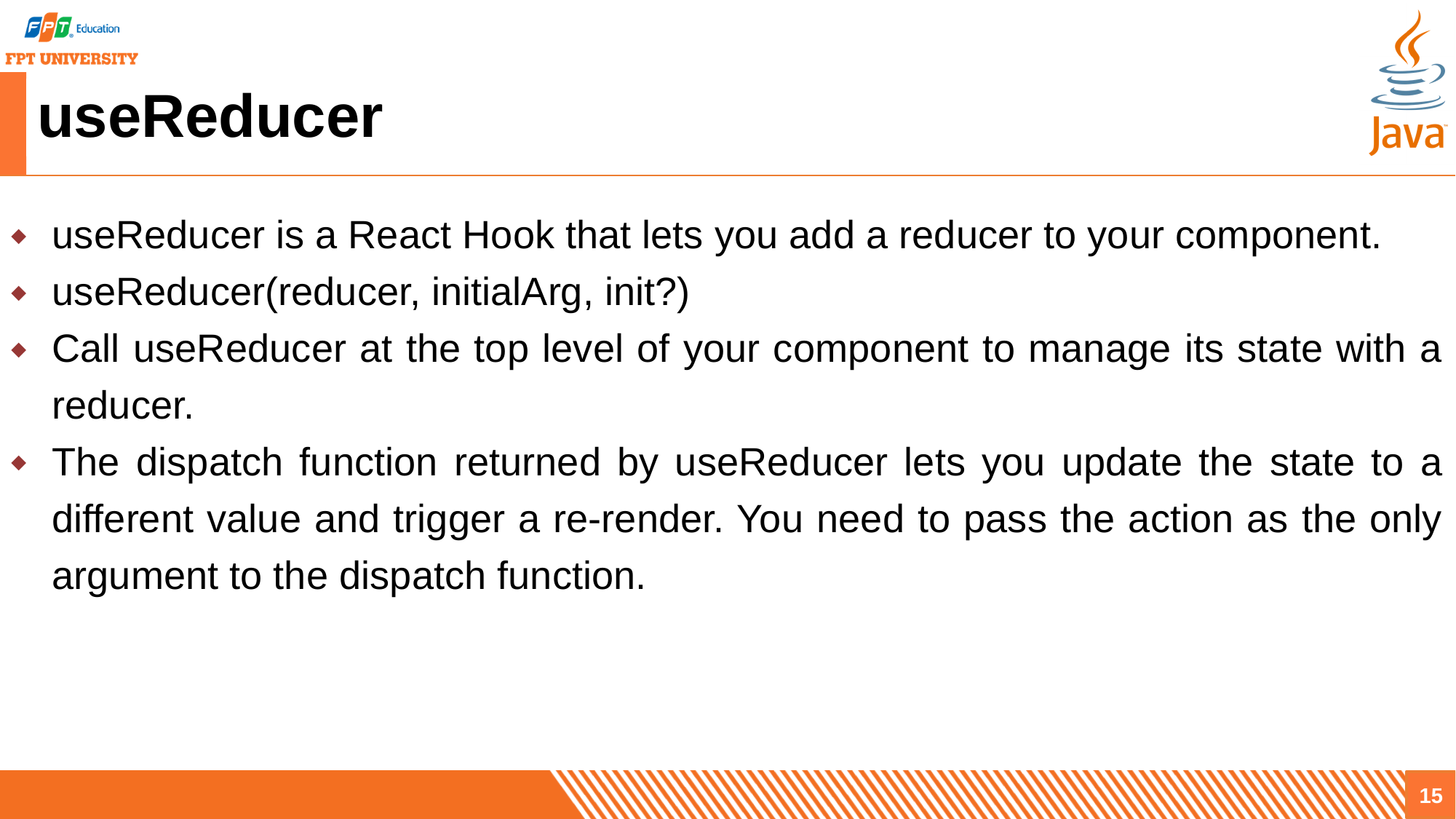

# useReducer
useReducer is a React Hook that lets you add a reducer to your component.
useReducer(reducer, initialArg, init?)
Call useReducer at the top level of your component to manage its state with a reducer.
The dispatch function returned by useReducer lets you update the state to a different value and trigger a re-render. You need to pass the action as the only argument to the dispatch function.
15